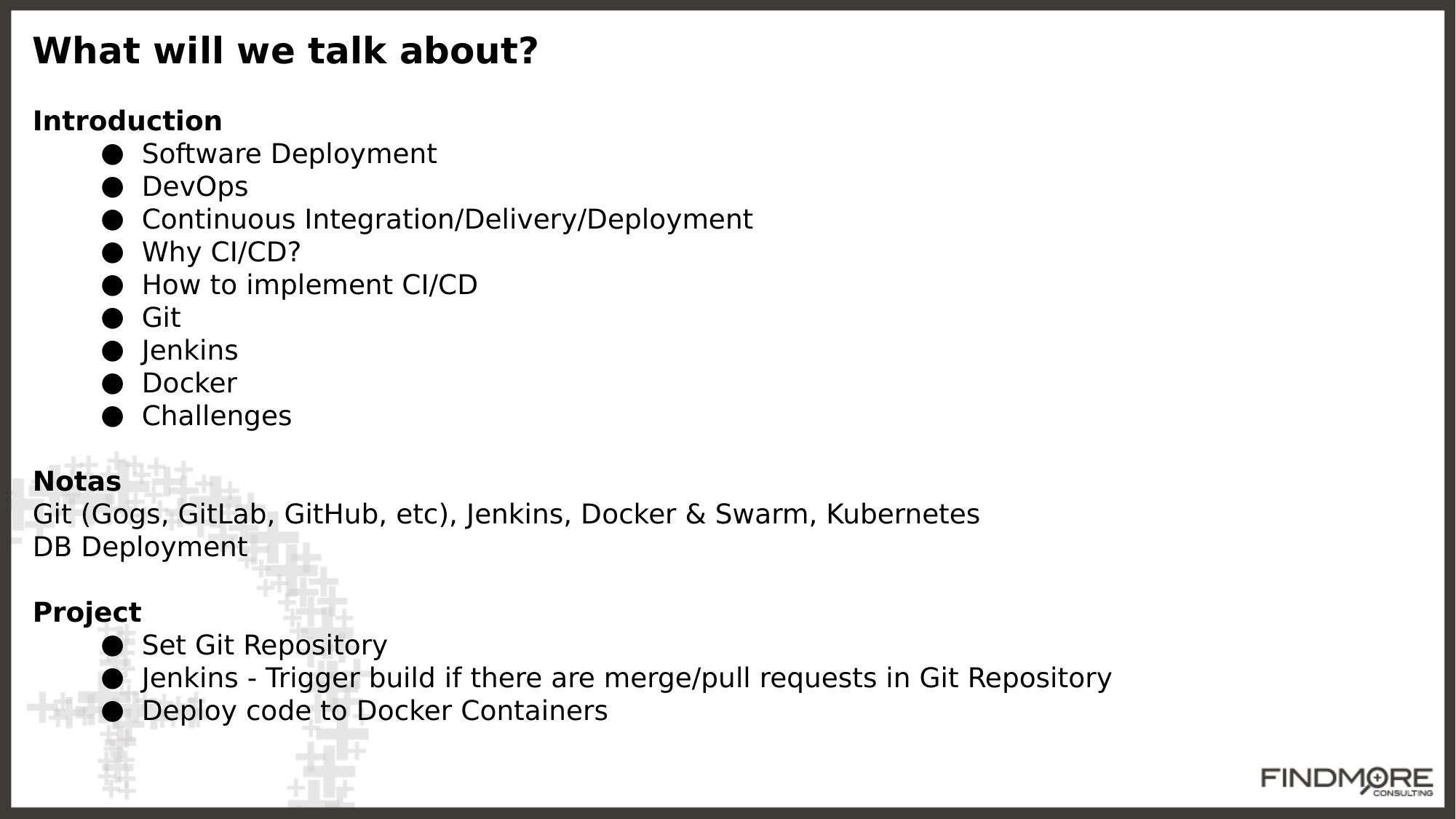

What will we talk about?

Introduction
Software Deployment
DevOps
Continuous Integration/Delivery/Deployment
Why CI/CD?
How to implement CI/CD
Git
Jenkins
Docker
Challenges

Notas
Git (Gogs, GitLab, GitHub, etc), Jenkins, Docker & Swarm, Kubernetes
DB Deployment

Project
Set Git Repository
Jenkins - Trigger build if there are merge/pull requests in Git Repository
Deploy code to Docker Containers